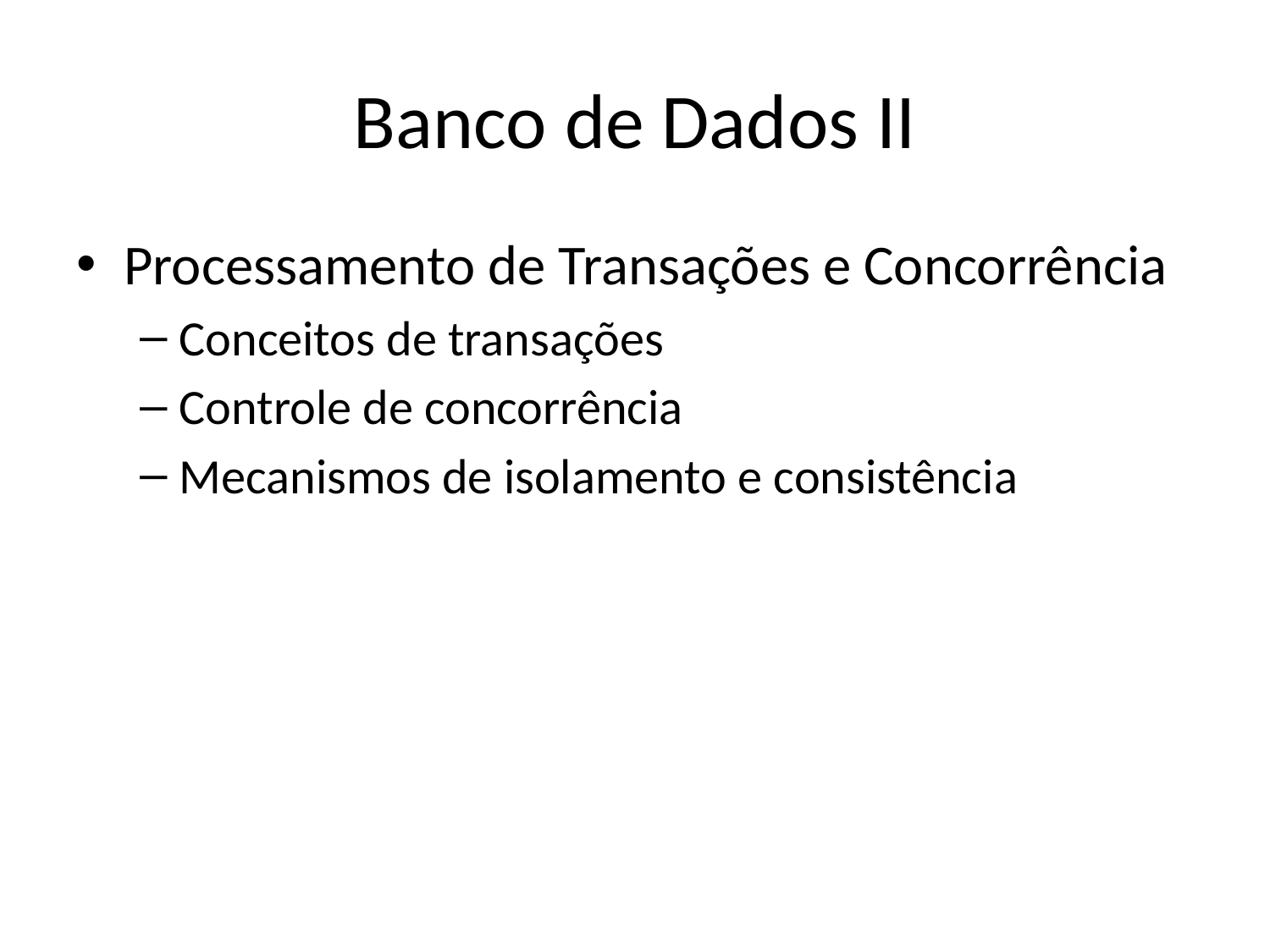

# Banco de Dados II
Processamento de Transações e Concorrência
Conceitos de transações
Controle de concorrência
Mecanismos de isolamento e consistência